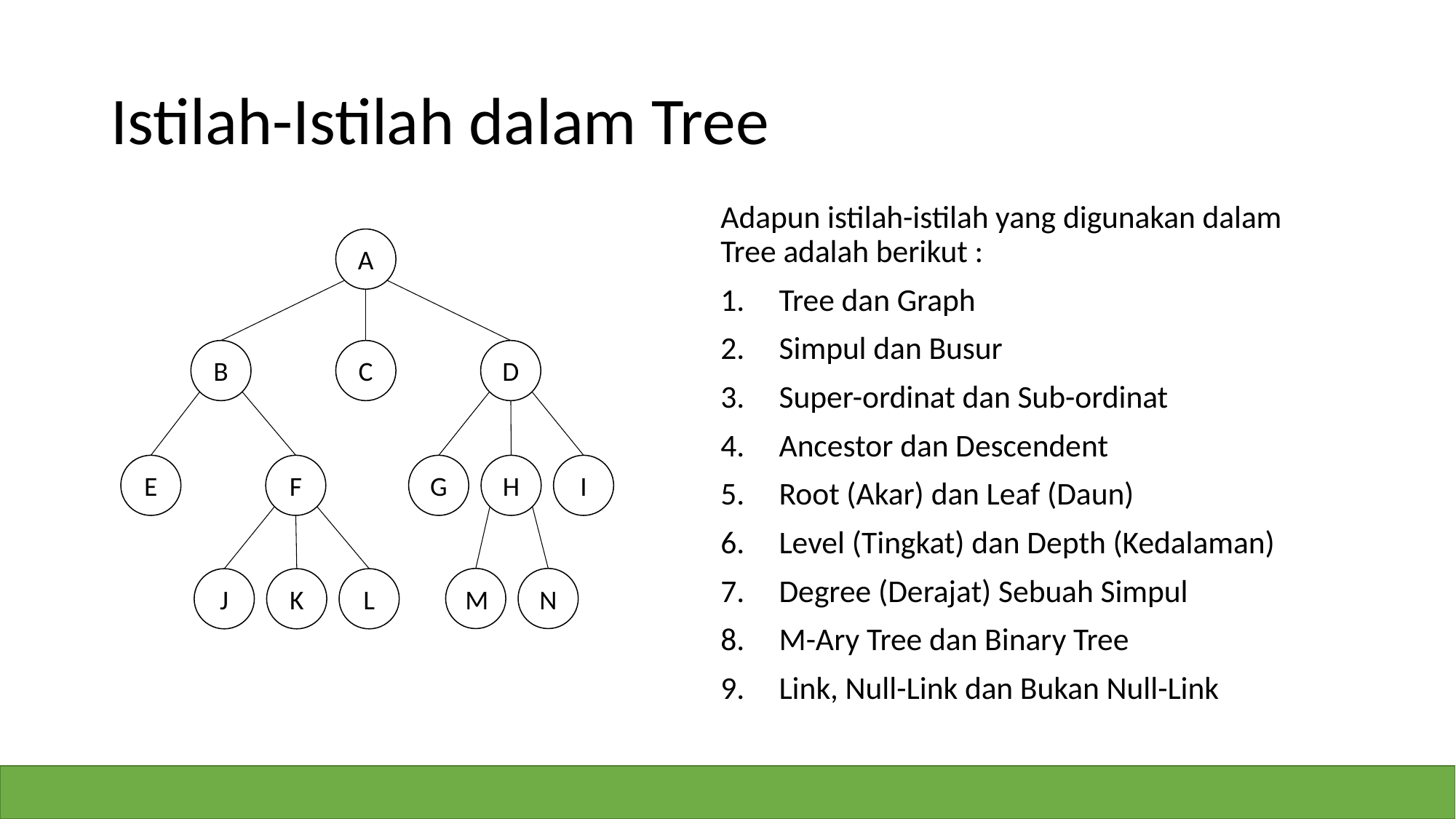

# Istilah-Istilah dalam Tree
Adapun istilah-istilah yang digunakan dalam Tree adalah berikut :
Tree dan Graph
Simpul dan Busur
Super-ordinat dan Sub-ordinat
Ancestor dan Descendent
Root (Akar) dan Leaf (Daun)
Level (Tingkat) dan Depth (Kedalaman)
Degree (Derajat) Sebuah Simpul
M-Ary Tree dan Binary Tree
Link, Null-Link dan Bukan Null-Link
A
B
C
D
E
F
G
H
I
M
N
J
K
L